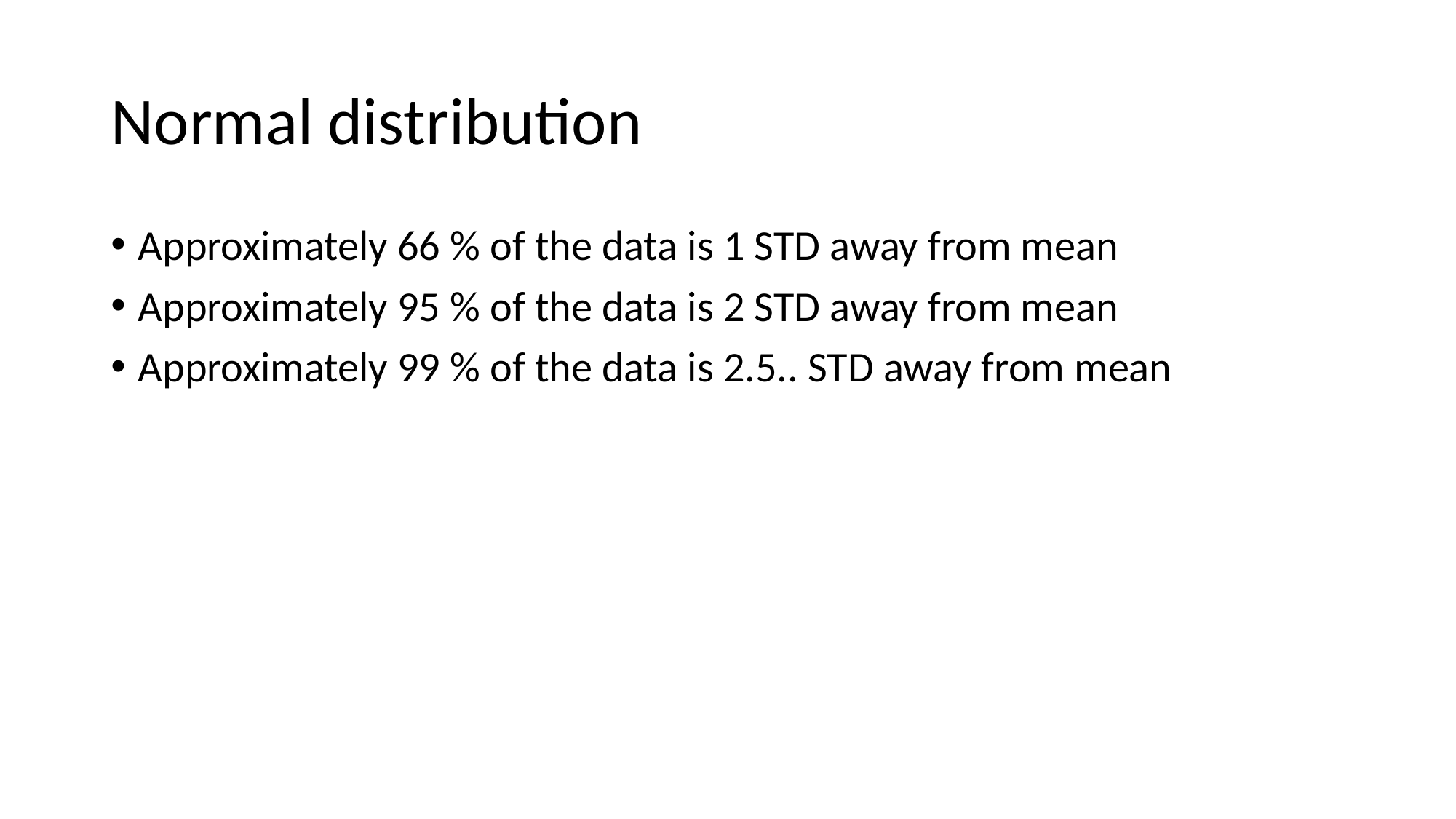

# Normal distribution
Approximately 66 % of the data is 1 STD away from mean
Approximately 95 % of the data is 2 STD away from mean
Approximately 99 % of the data is 2.5.. STD away from mean